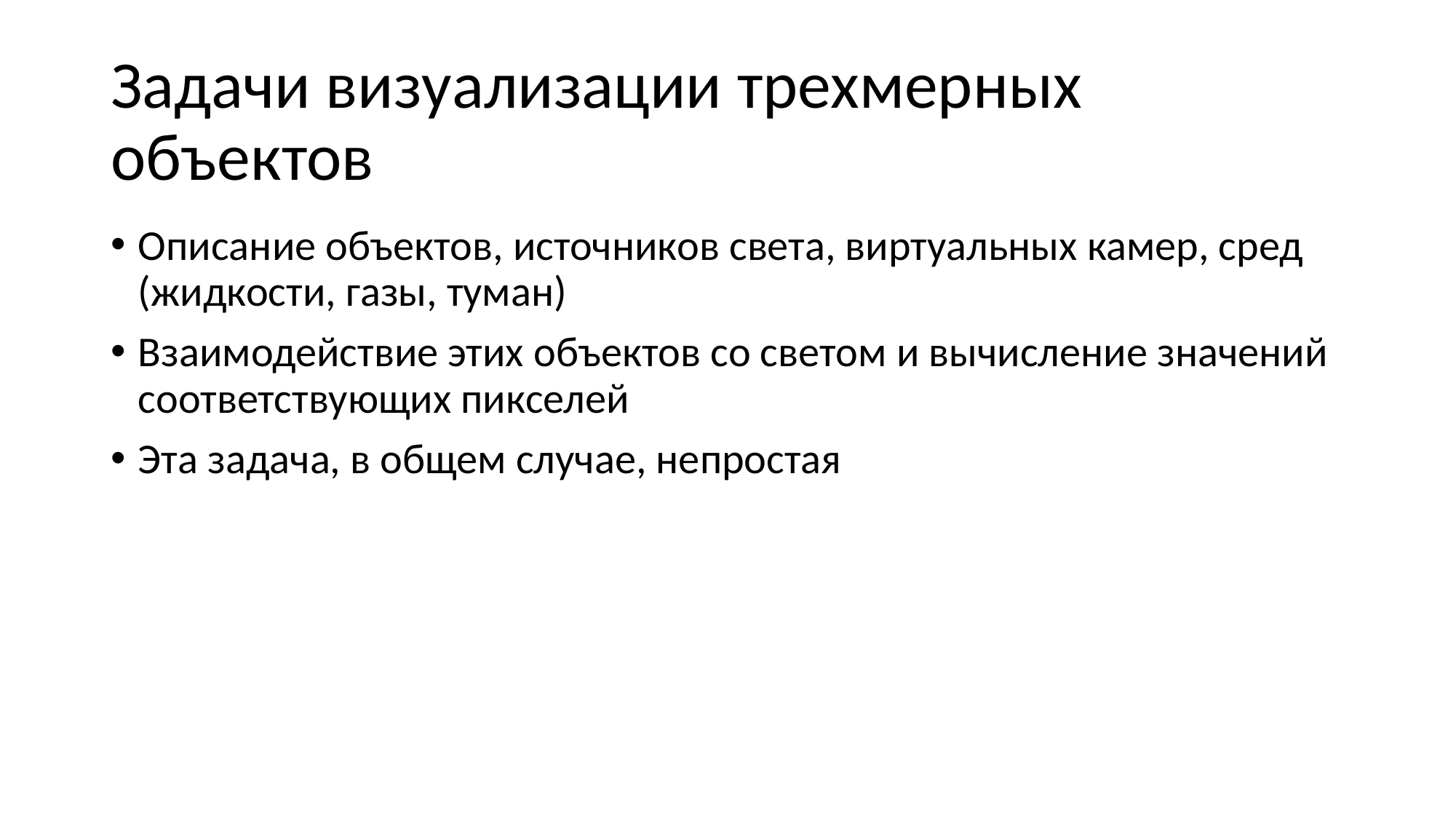

# Задачи визуализации трехмерных объектов
Описание объектов, источников света, виртуальных камер, сред (жидкости, газы, туман)
Взаимодействие этих объектов со светом и вычисление значений соответствующих пикселей
Эта задача, в общем случае, непростая